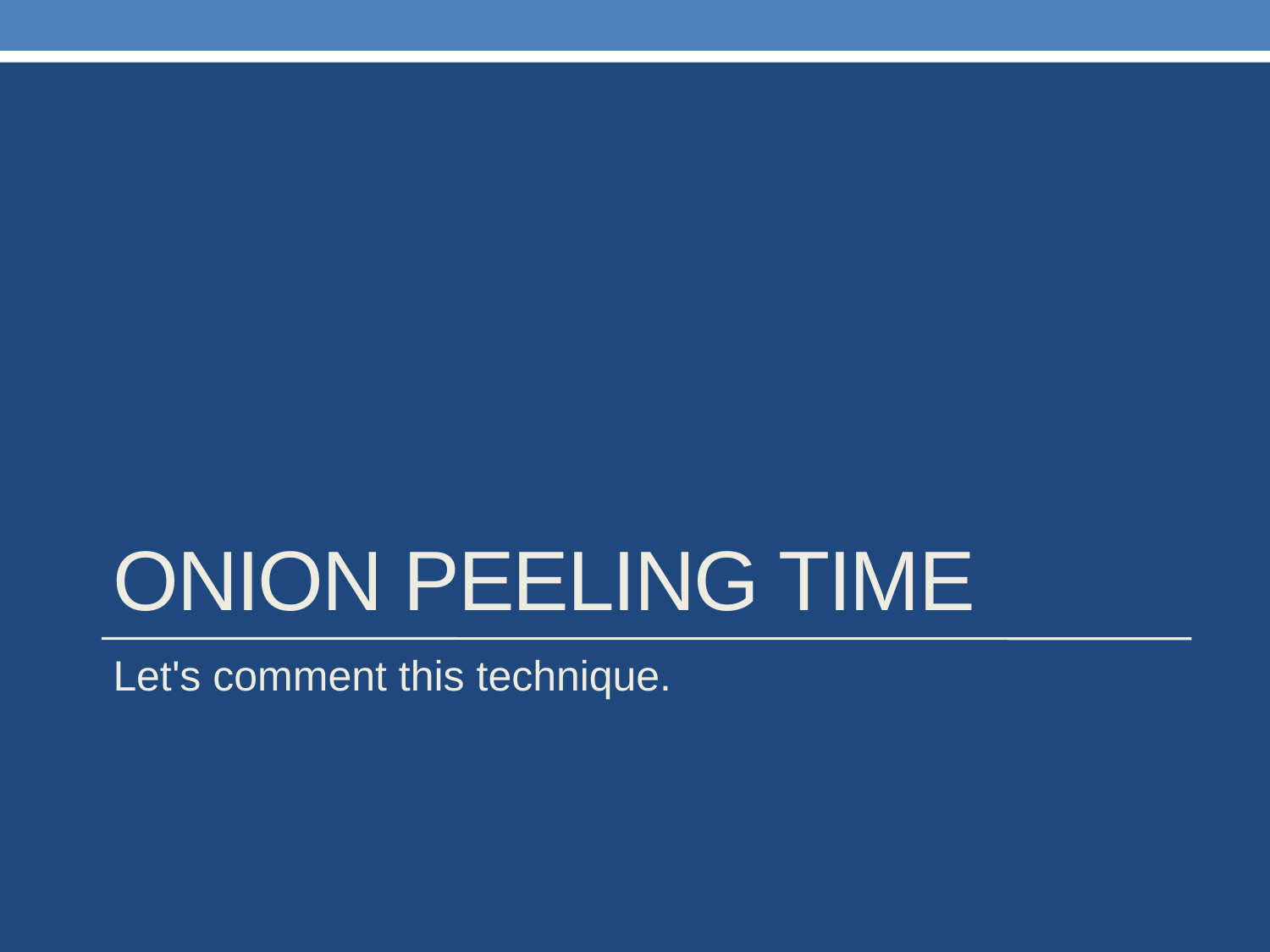

96
# Onion peeling time
Let's comment this technique.